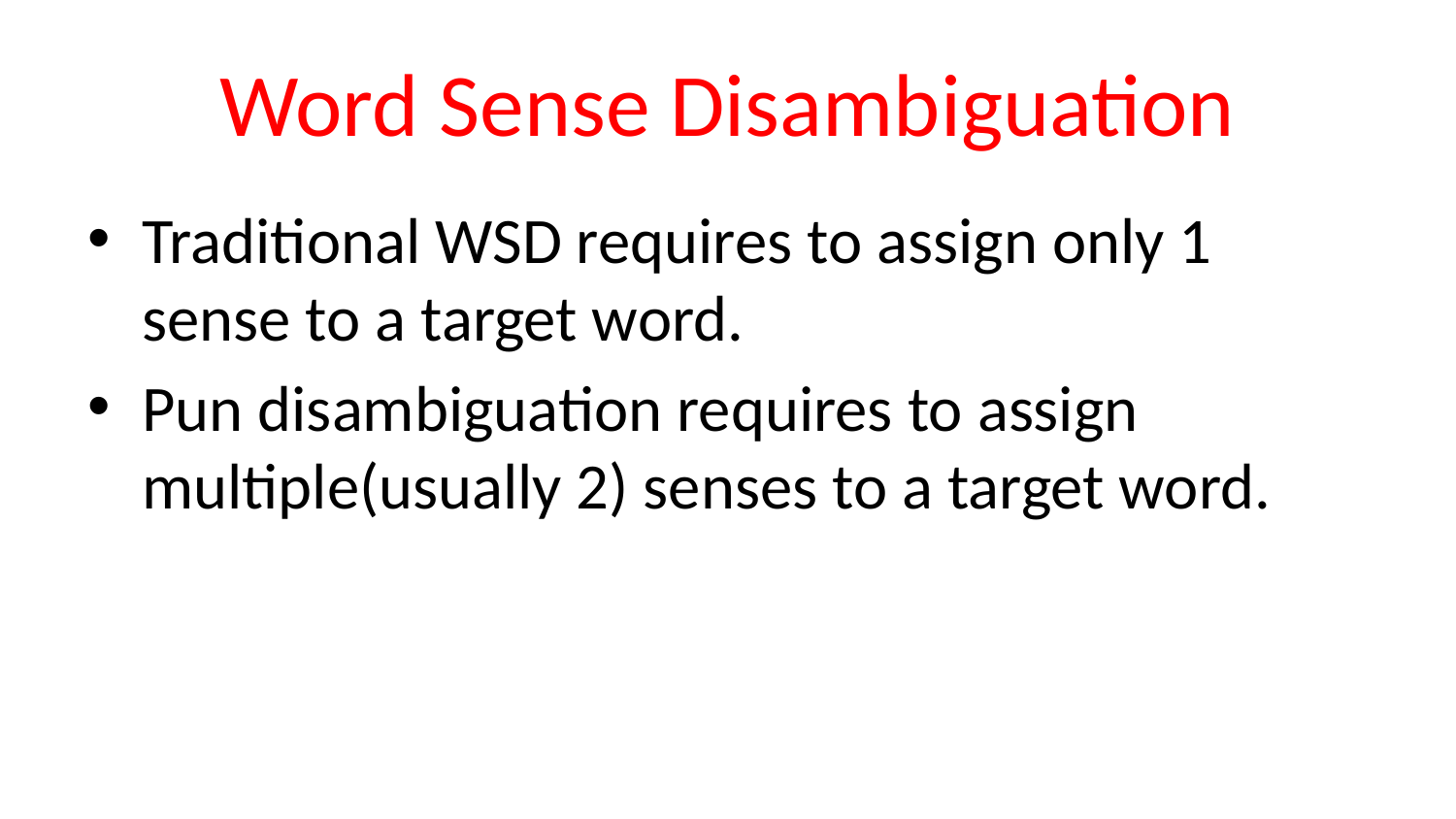

# Word Sense Disambiguation
Traditional WSD requires to assign only 1 sense to a target word.
Pun disambiguation requires to assign multiple(usually 2) senses to a target word.